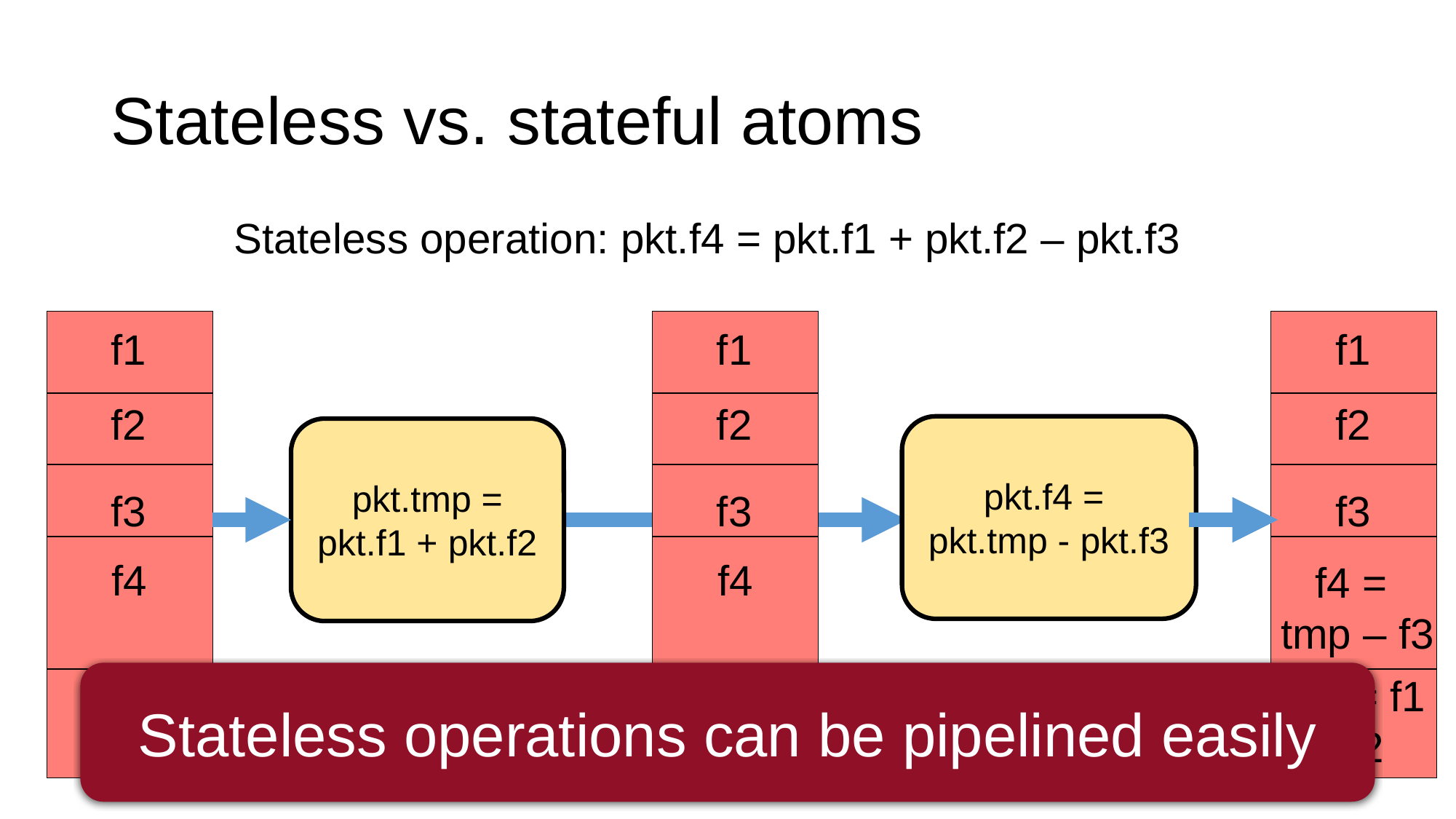

# Stateless vs. stateful atoms
     Stateless operation: pkt.f4 = pkt.f1 + pkt.f2 – pkt.f3

f1
f2
f3
f4
tmp

f1
f2
f3
f4
tmp = f1 + f2

f1
f2
f3
f4 =
tmp – f3
tmp = f1 + f2
pkt.f4 =
pkt.tmp - pkt.f3
pkt.tmp =
pkt.f1 + pkt.f2
Stateless operations can be pipelined easily